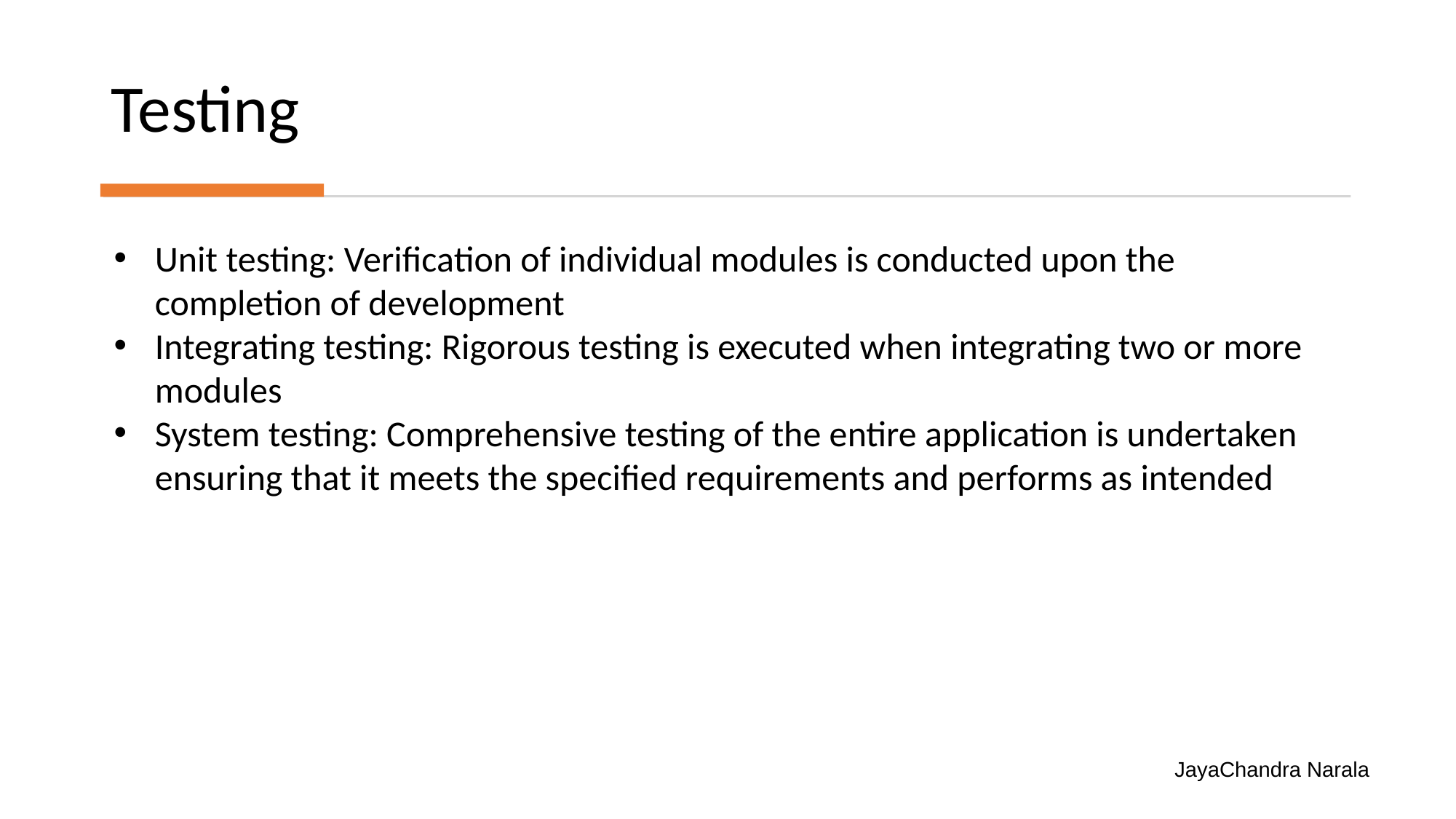

# Testing

Unit testing: Verification of individual modules is conducted upon the completion of development
Integrating testing: Rigorous testing is executed when integrating two or more modules
System testing: Comprehensive testing of the entire application is undertaken ensuring that it meets the specified requirements and performs as intended
JayaChandra Narala